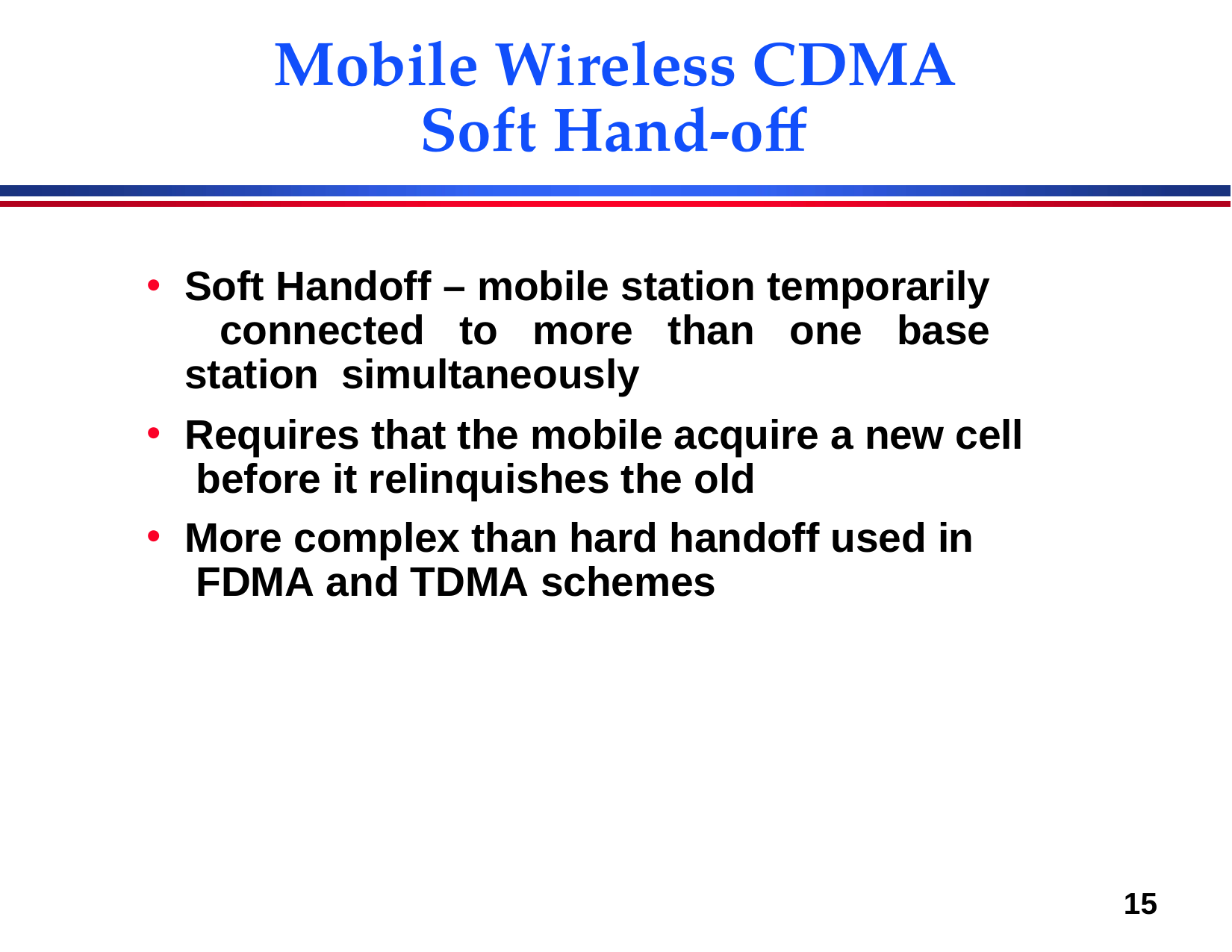

# Mobile Wireless CDMA  Soft Hand-off
Soft Handoff – mobile station temporarily  connected to more than one base station  simultaneously
Requires that the mobile acquire a new cell  before it relinquishes the old
More complex than hard handoff used in  FDMA and TDMA schemes
15